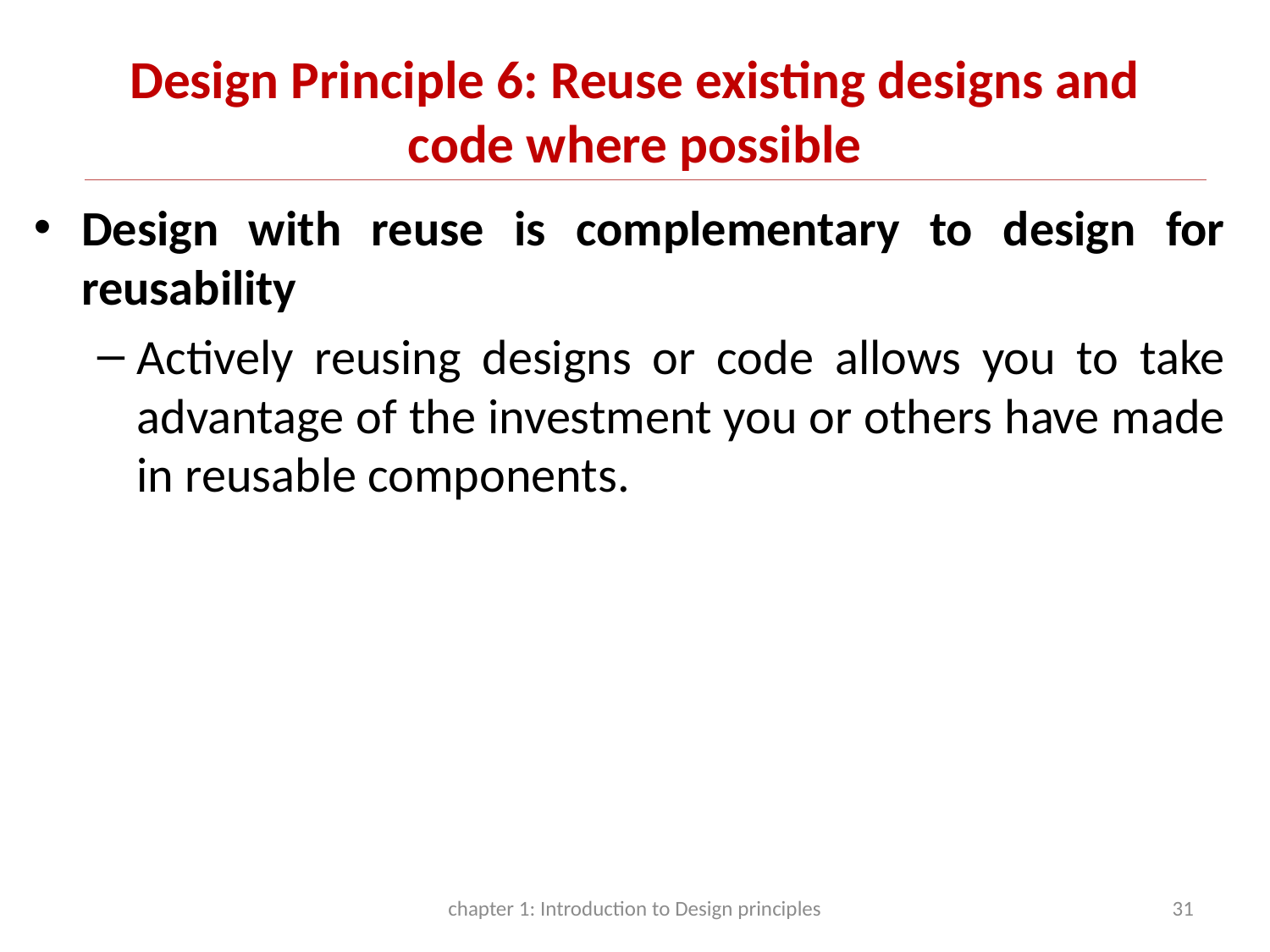

# Design Principle 6: Reuse existing designs and code where possible
Design with reuse is complementary to design for reusability
Actively reusing designs or code allows you to take advantage of the investment you or others have made in reusable components.
chapter 1: Introduction to Design principles
31